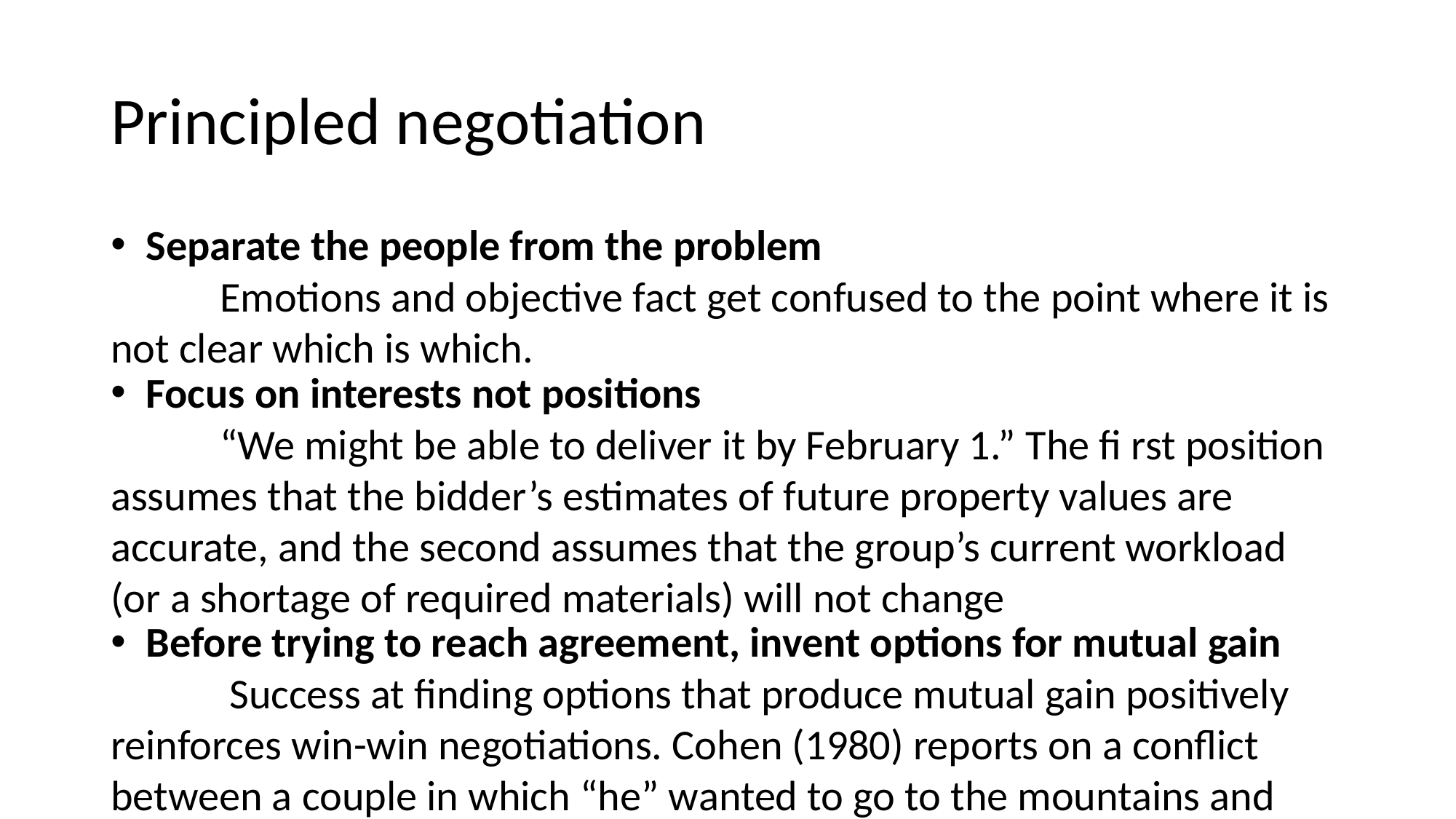

Principled negotiation
 Separate the people from the problem
	Emotions and objective fact get confused to the point where it is not clear which is which.
 Focus on interests not positions
	“We might be able to deliver it by February 1.” The ﬁ rst position assumes that the bidder’s estimates of future property values are accurate, and the second assumes that the group’s current workload (or a shortage of required materials) will not change
 Before trying to reach agreement, invent options for mutual gain
	 Success at ﬁnding options that produce mutual gain positively reinforces win-win negotiations. Cohen (1980) reports on a conﬂict between a couple in which “he” wanted to go to the mountains and “she” wanted to go to the shore. A creative win-win solution sent them both to Lake Tahoe
 Insist on using objective criteria
Insist on using objective criteria. Rather than bargaining on positions, attention should be given to
 ﬁnding standards (e.g., market value, expert opinion, law, company policy) that can be used to determine the quality of an outcome.